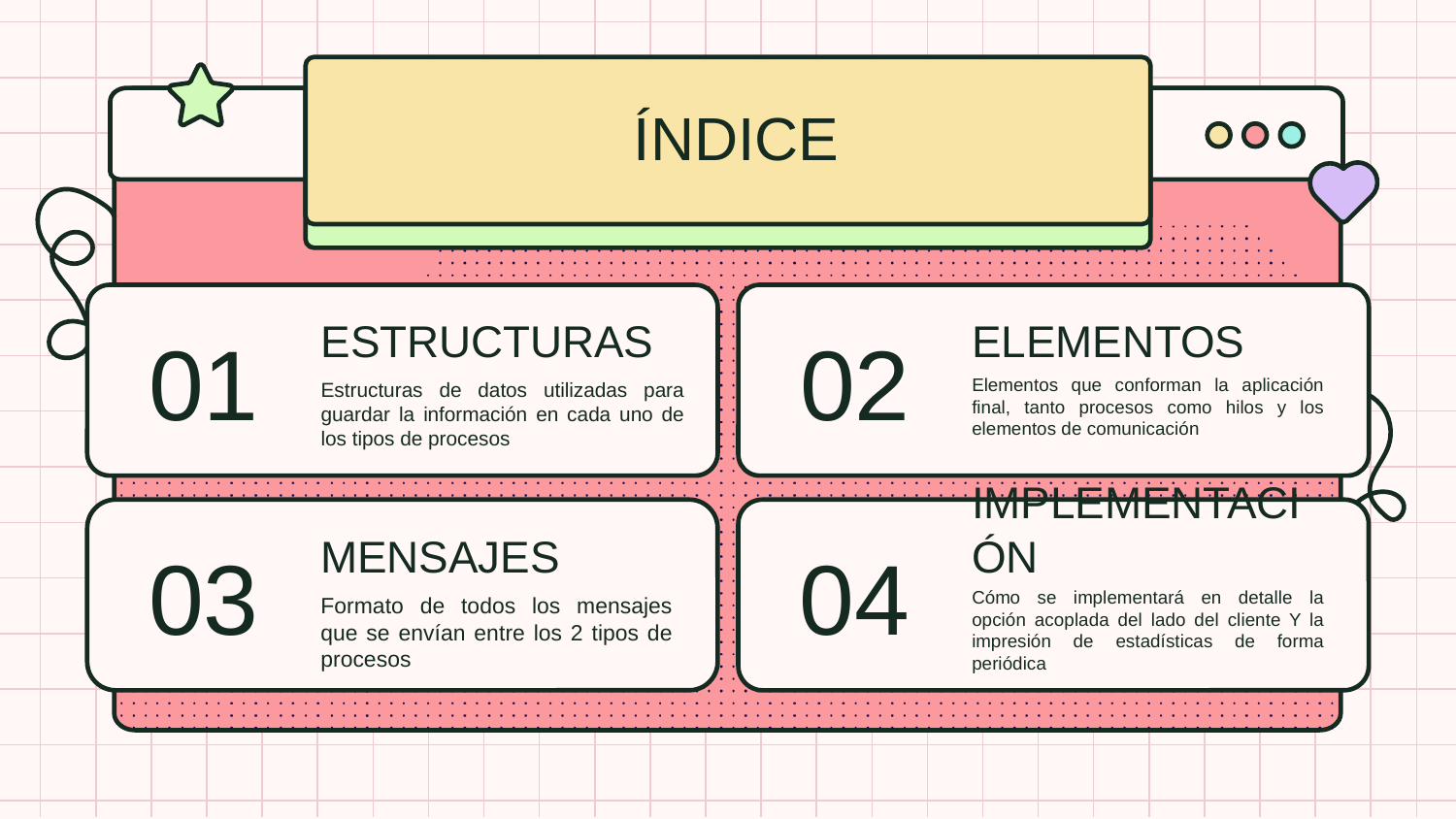

# ÍNDICE

01
ESTRUCTURAS
02
ELEMENTOS
Elementos que conforman la aplicación final, tanto procesos como hilos y los elementos de comunicación
Estructuras de datos utilizadas para guardar la información en cada uno de los tipos de procesos

MENSAJES
IMPLEMENTACIÓN
03
04
Cómo se implementará en detalle la opción acoplada del lado del cliente Y la impresión de estadísticas de forma periódica
Formato de todos los mensajes que se envían entre los 2 tipos de procesos